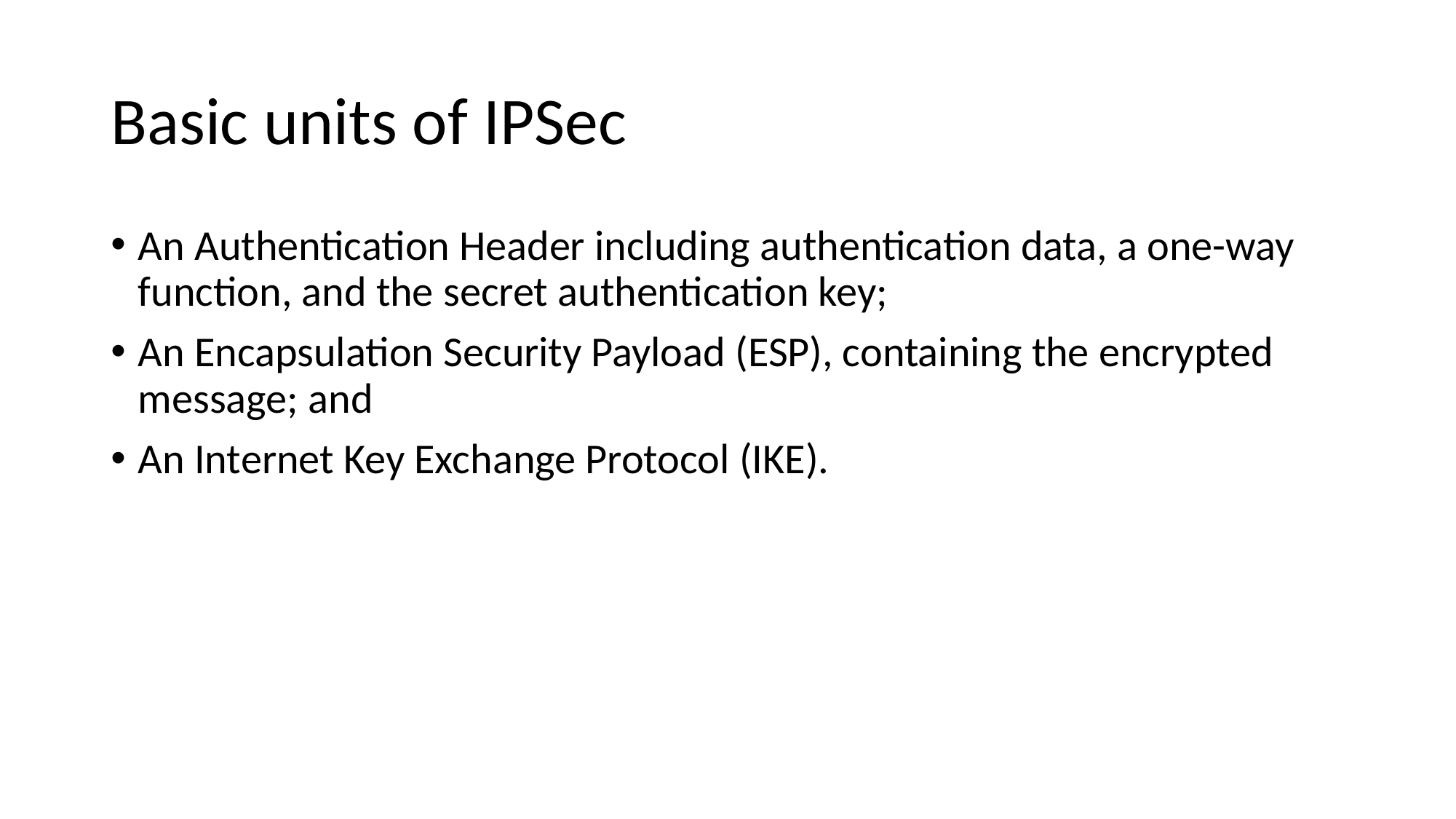

# Basic units of IPSec
An Authentication Header including authentication data, a one-way func­tion, and the secret authentication key;
An Encapsulation Security Payload (ESP), containing the encrypted mes­sage; and
An Internet Key Exchange Protocol (IKE).